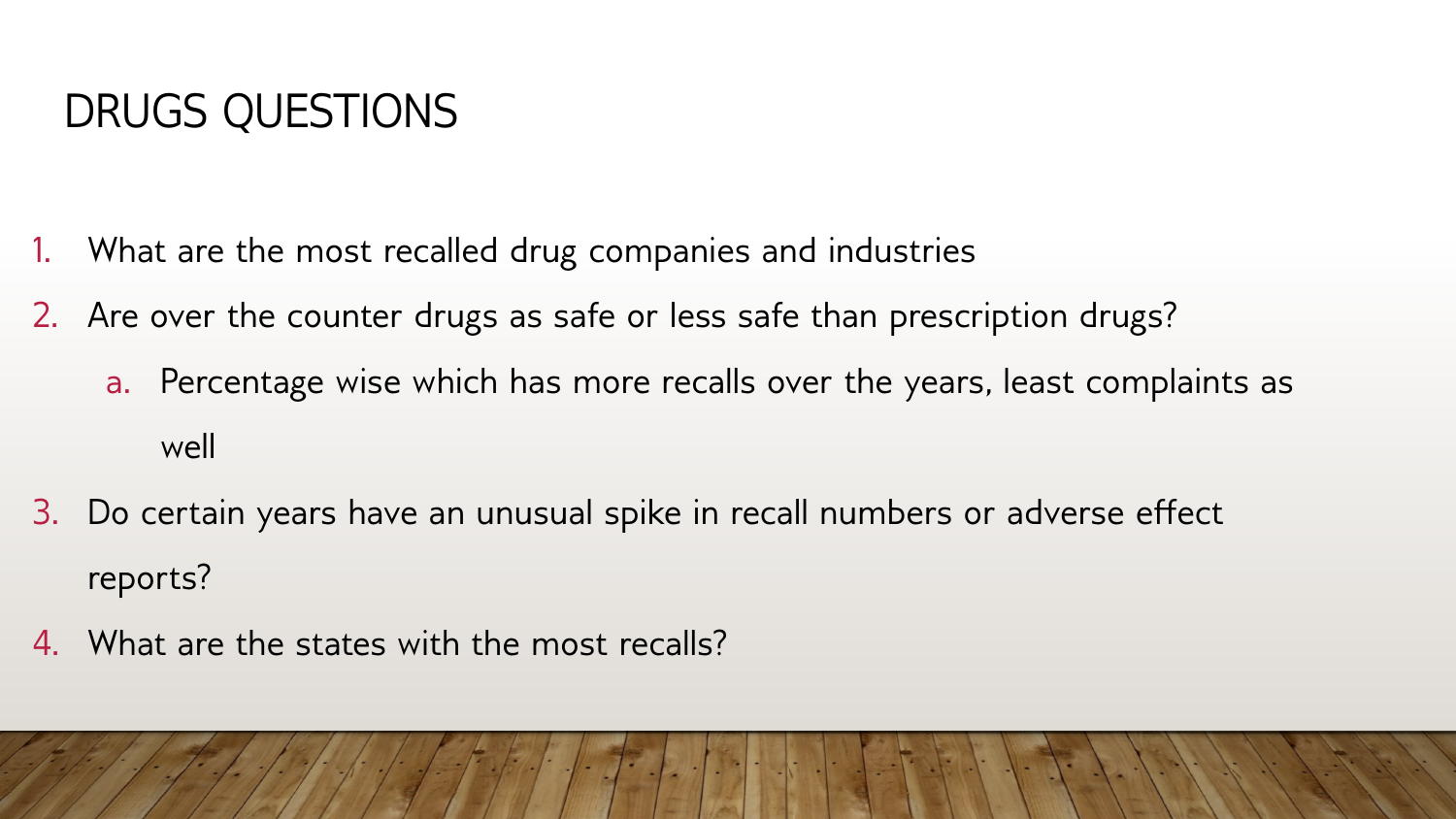

# Drugs Questions
What are the most recalled drug companies and industries
Are over the counter drugs as safe or less safe than prescription drugs?
Percentage wise which has more recalls over the years, least complaints as well
Do certain years have an unusual spike in recall numbers or adverse effect reports?
What are the states with the most recalls?